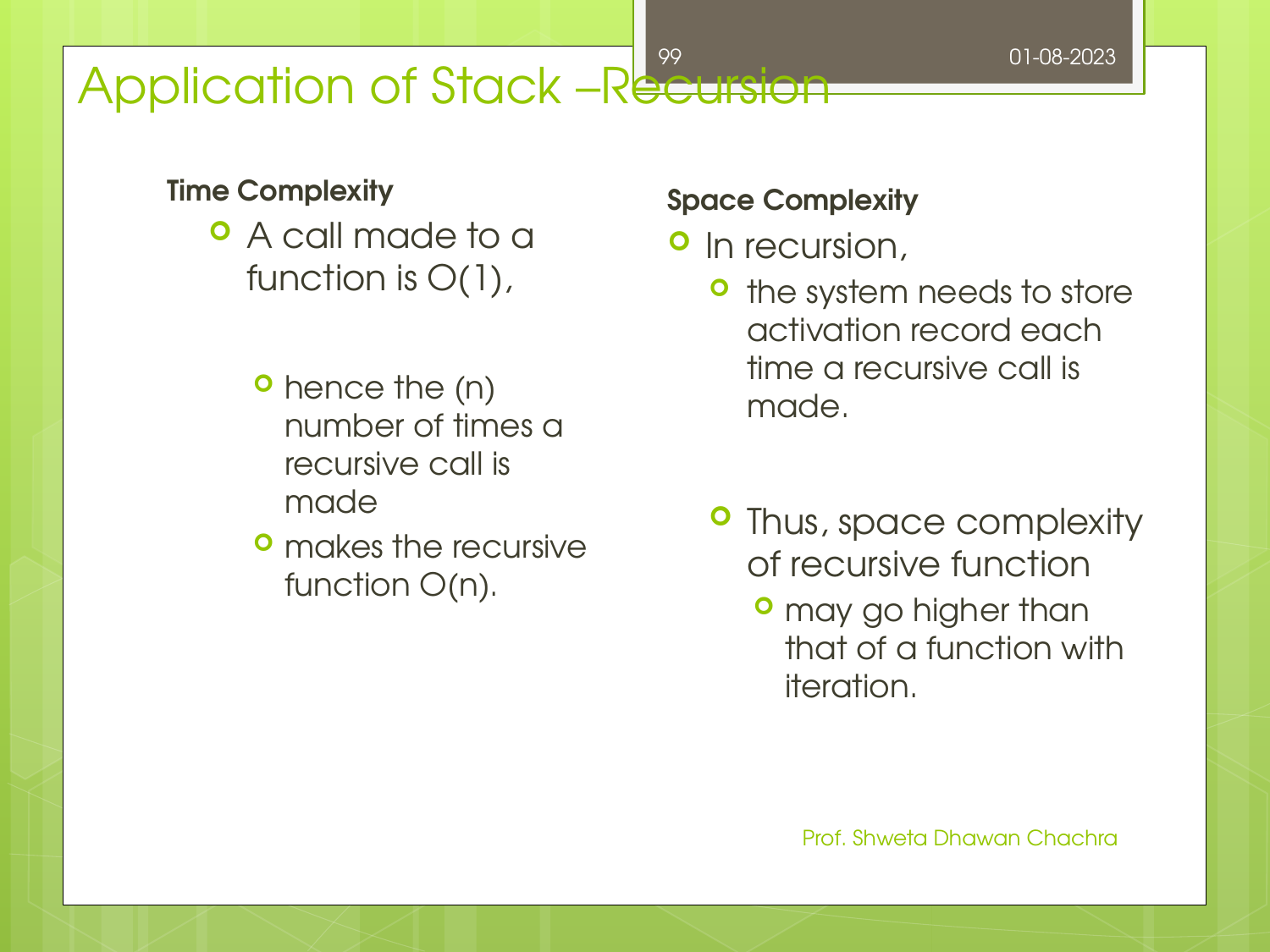

99
01-08-2023
Application of Stack –Recursion
Time Complexity
A call made to a function is Ο(1),

hence the (n) number of times a recursive call is made
makes the recursive function Ο(n).

Space Complexity
In recursion,
the system needs to store activation record each time a recursive call is made.

Thus, space complexity of recursive function
may go higher than that of a function with iteration.

Prof. Shweta Dhawan Chachra